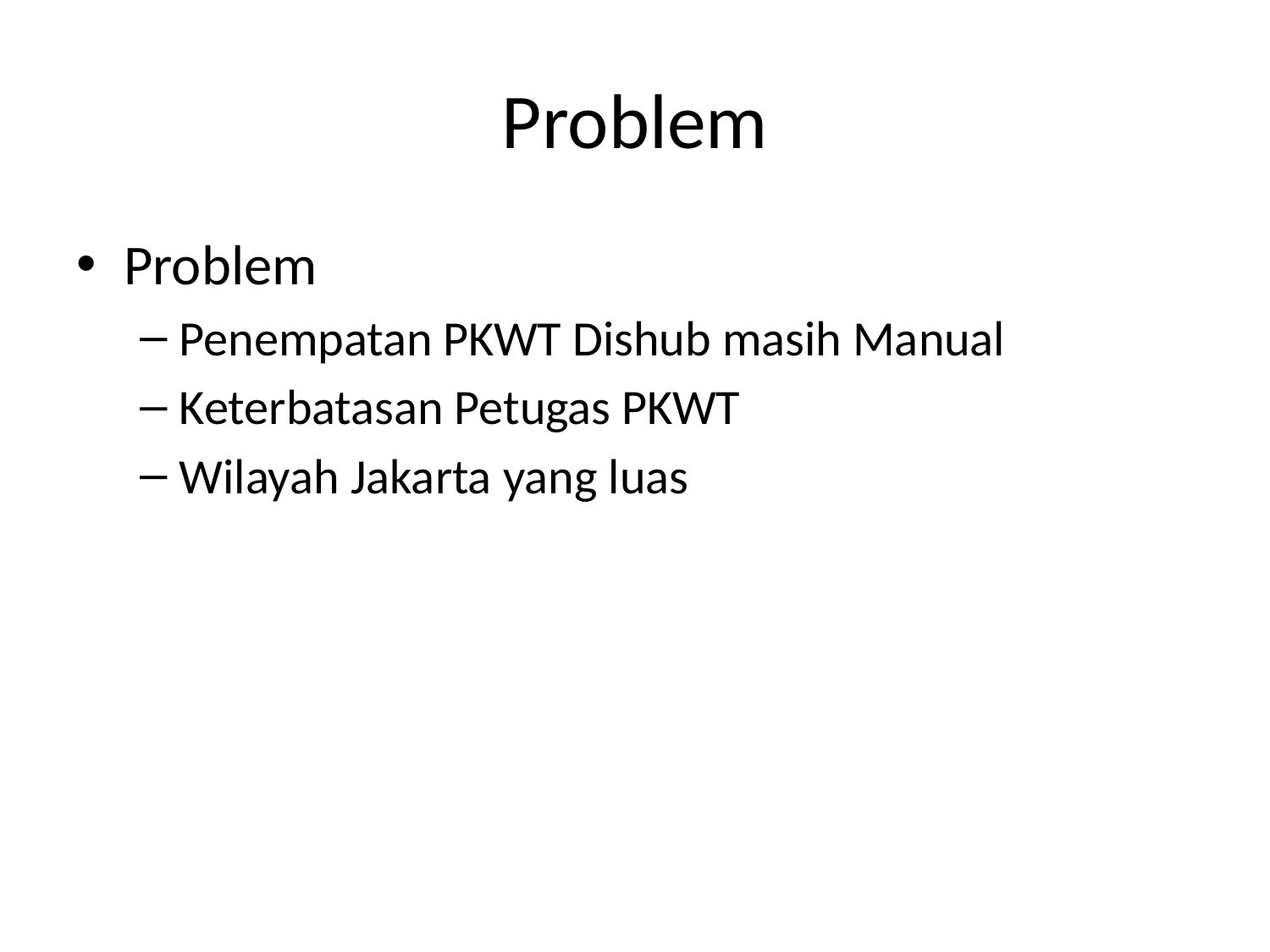

# Problem
Problem
Penempatan PKWT Dishub masih Manual
Keterbatasan Petugas PKWT
Wilayah Jakarta yang luas